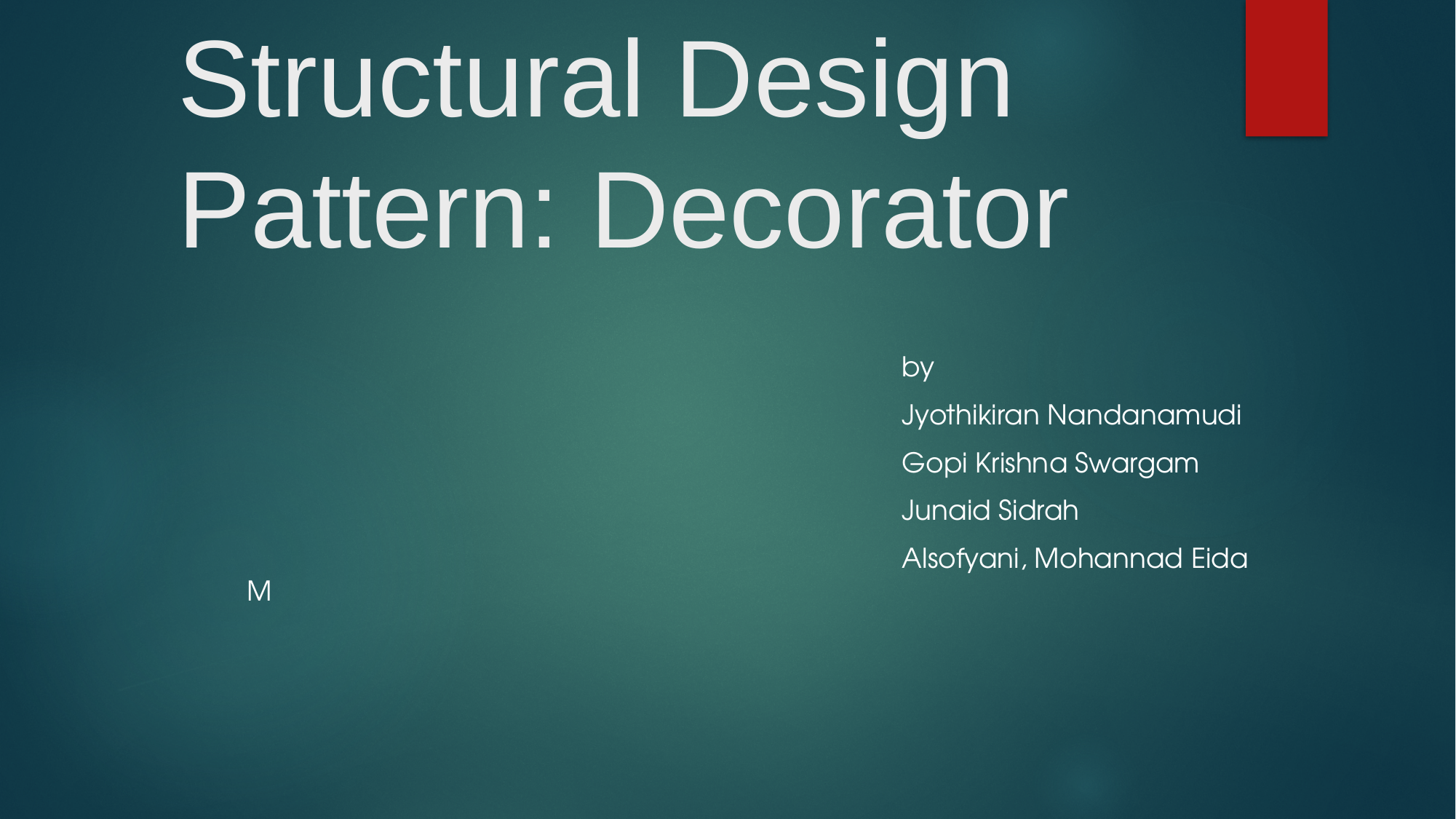

# Structural Design Pattern: Decorator
						by
						Jyothikiran Nandanamudi
						Gopi Krishna Swargam
						Junaid Sidrah
						Alsofyani, Mohannad Eida M